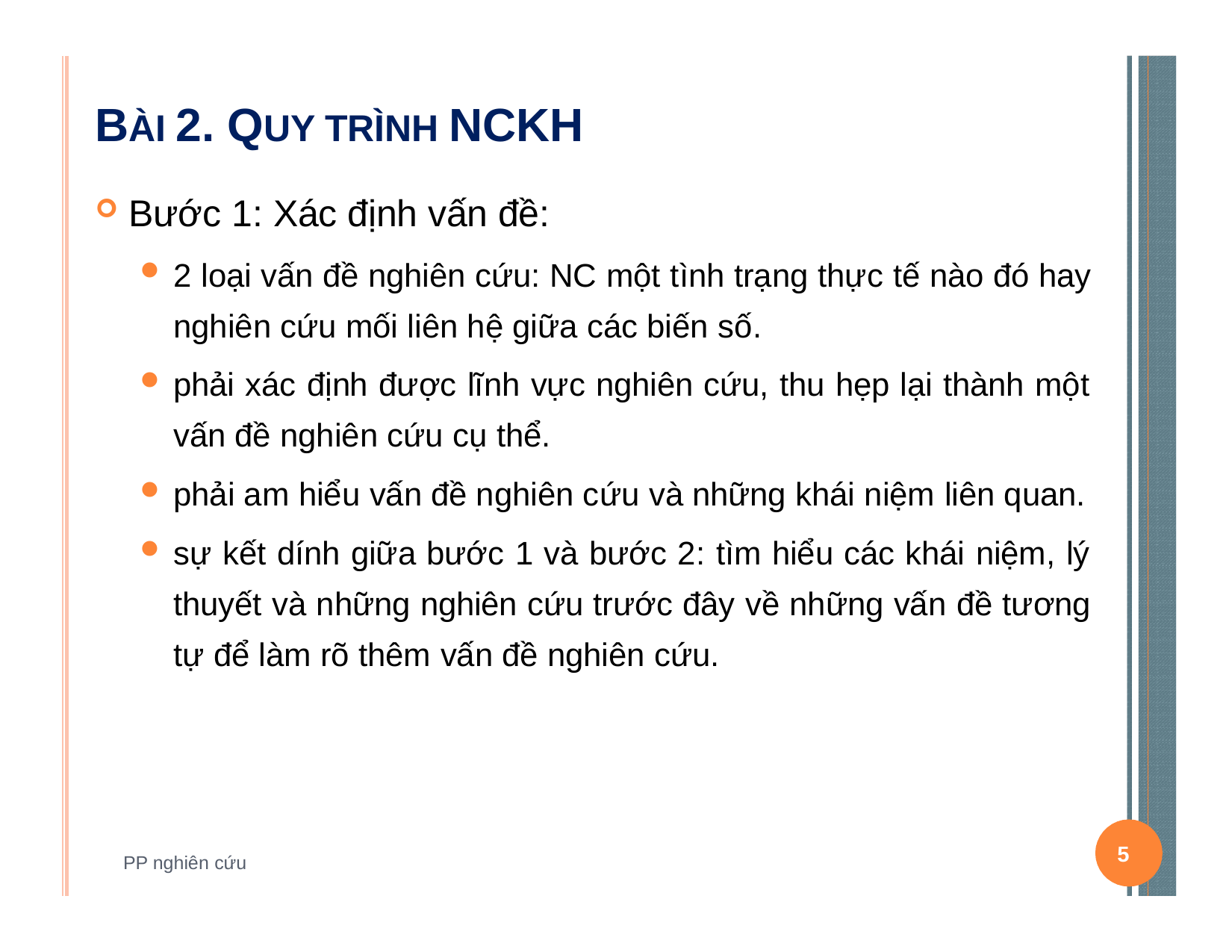

# BÀI 2. QUY TRÌNH NCKH
Bước 1: Xác định vấn đề:
2 loại vấn đề nghiên cứu: NC một tình trạng thực tế nào đó hay  nghiên cứu mối liên hệ giữa các biến số.
phải xác định được lĩnh vực nghiên cứu, thu hẹp lại thành một  vấn đề nghiên cứu cụ thể.
phải am hiểu vấn đề nghiên cứu và những khái niệm liên quan.
sự kết dính giữa bước 1 và bước 2: tìm hiểu các khái niệm, lý  thuyết và những nghiên cứu trước đây về những vấn đề tương  tự để làm rõ thêm vấn đề nghiên cứu.

5
PP nghiên cứu